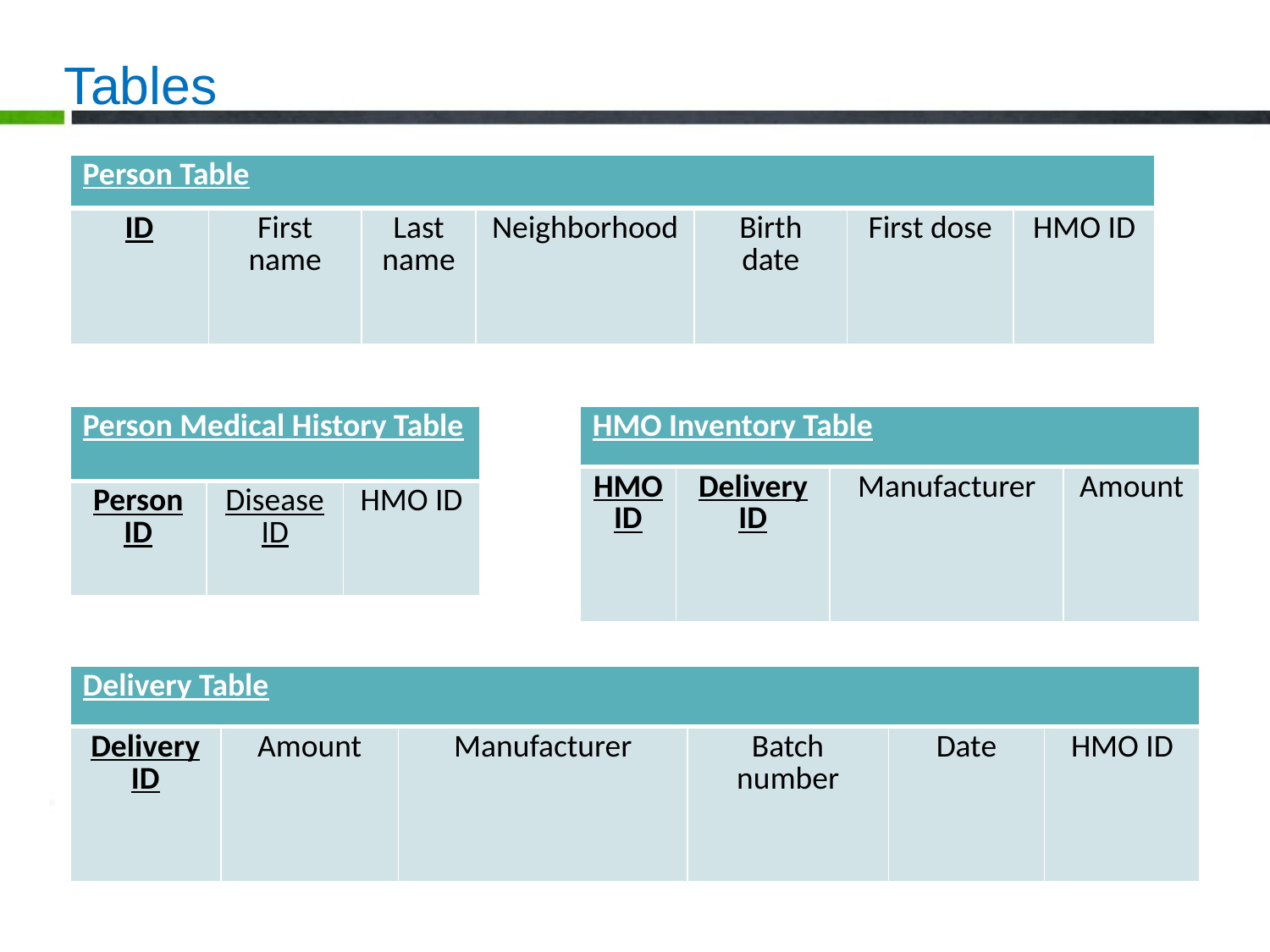

# Tables
| Person Table |  |  |  |  |  |  |
| --- | --- | --- | --- | --- | --- | --- |
| ID | First name | Last name | Neighborhood | Birth date | First dose | HMO ID |
| Person Medical History Table |  |  |
| --- | --- | --- |
| Person ID | Disease ID | HMO ID |
| HMO Inventory Table |  |  |  |
| --- | --- | --- | --- |
| HMO ID | Delivery ID | Manufacturer | Amount |
| Delivery Table |  |  |  |  |  |
| --- | --- | --- | --- | --- | --- |
| Delivery ID | Amount | Manufacturer | Batch number | Date | HMO ID |